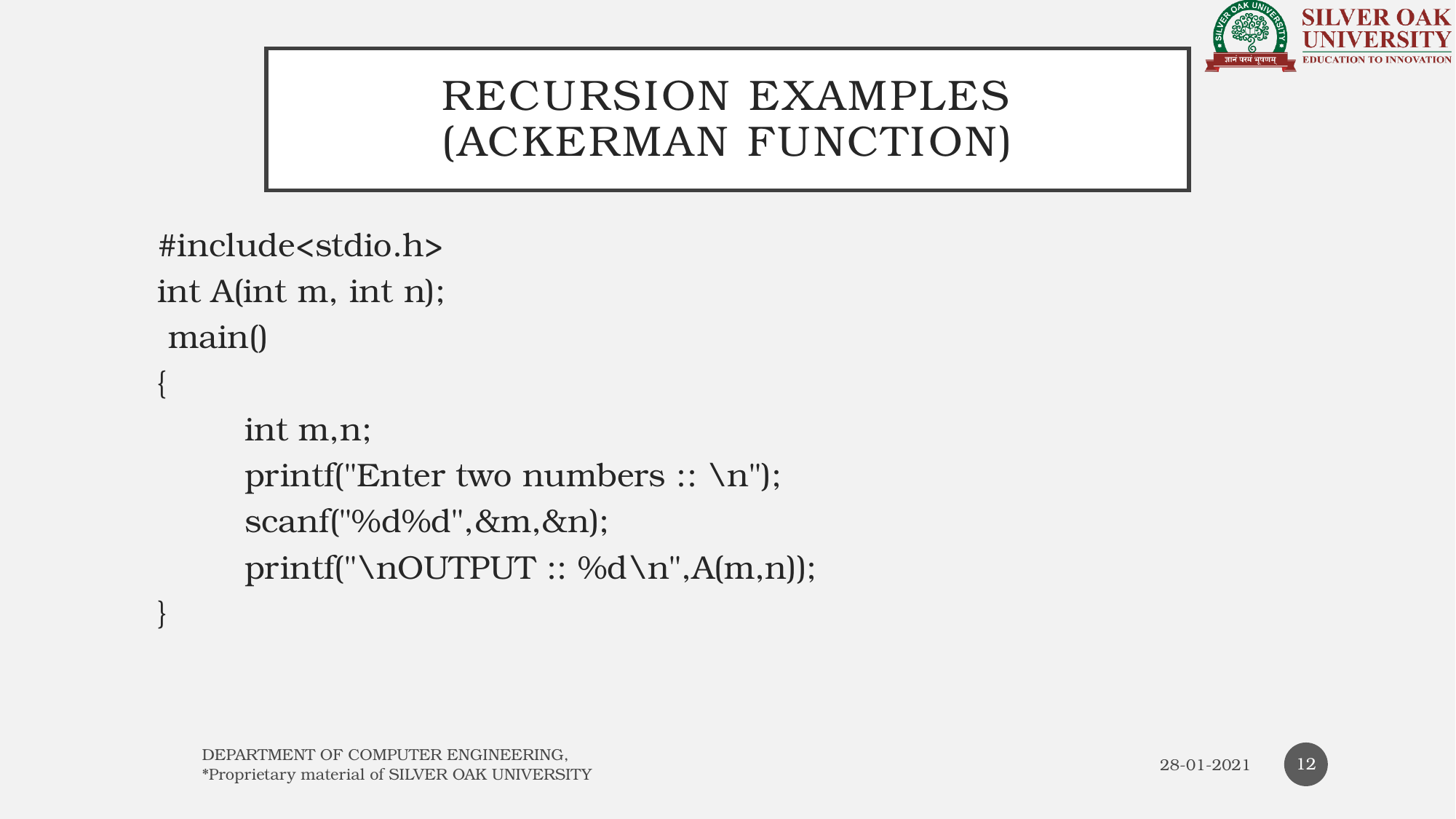

# Recursion EXAMPLES (Ackerman function)
#include<stdio.h>
int A(int m, int n);
 main()
{
        int m,n;
        printf("Enter two numbers :: \n");
        scanf("%d%d",&m,&n);
        printf("\nOUTPUT :: %d\n",A(m,n));
}

12
DEPARTMENT OF COMPUTER ENGINEERING,
*Proprietary material of SILVER OAK UNIVERSITY
28-01-2021